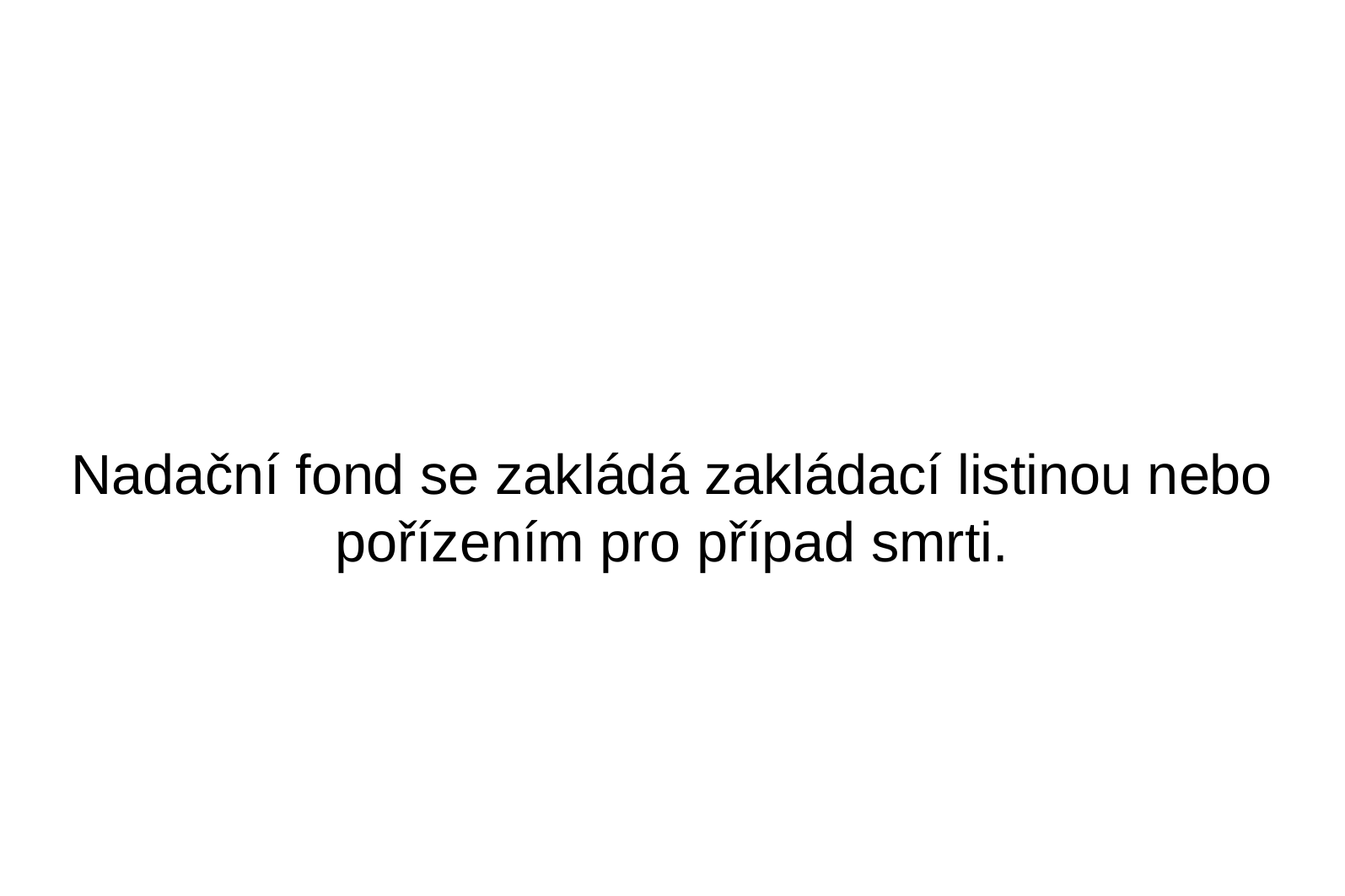

Nadační fond se zakládá zakládací listinou nebo pořízením pro případ smrti.